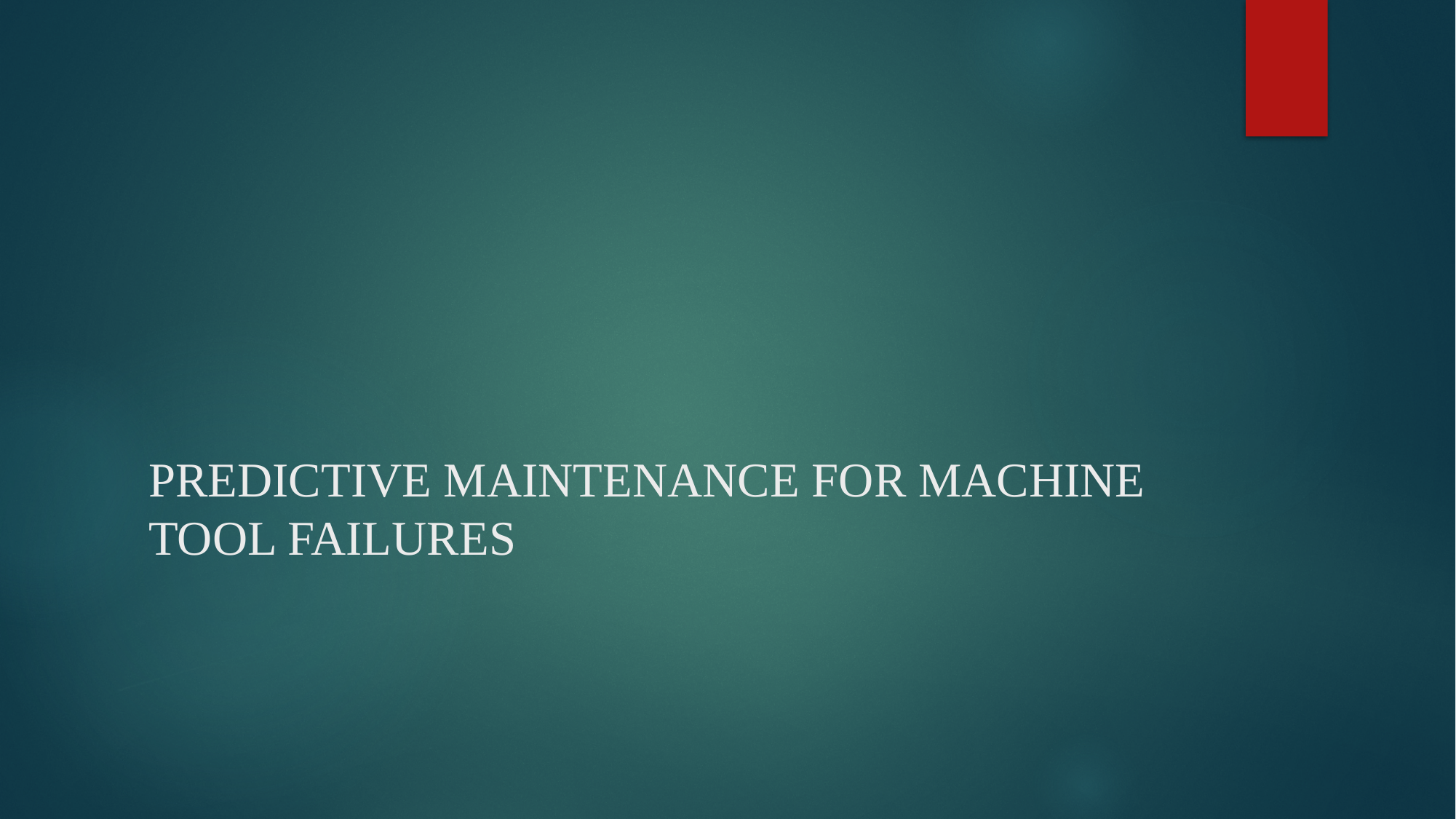

# PREDICTIVE MAINTENANCE FOR MACHINE TOOL FAILURES